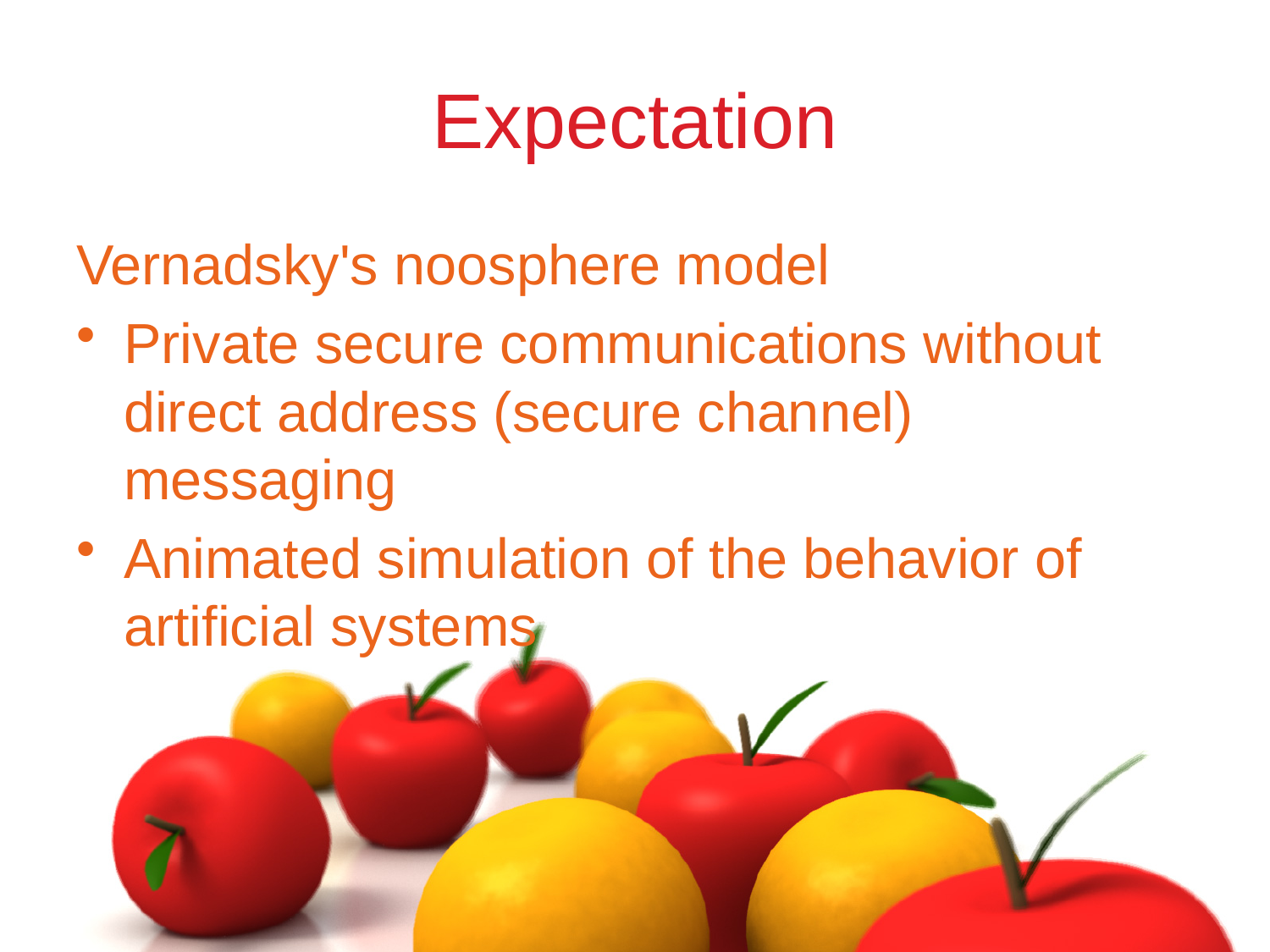

# Expectation
Vernadsky's noosphere model
Private secure communications without direct address (secure channel) messaging
Animated simulation of the behavior of artificial systems